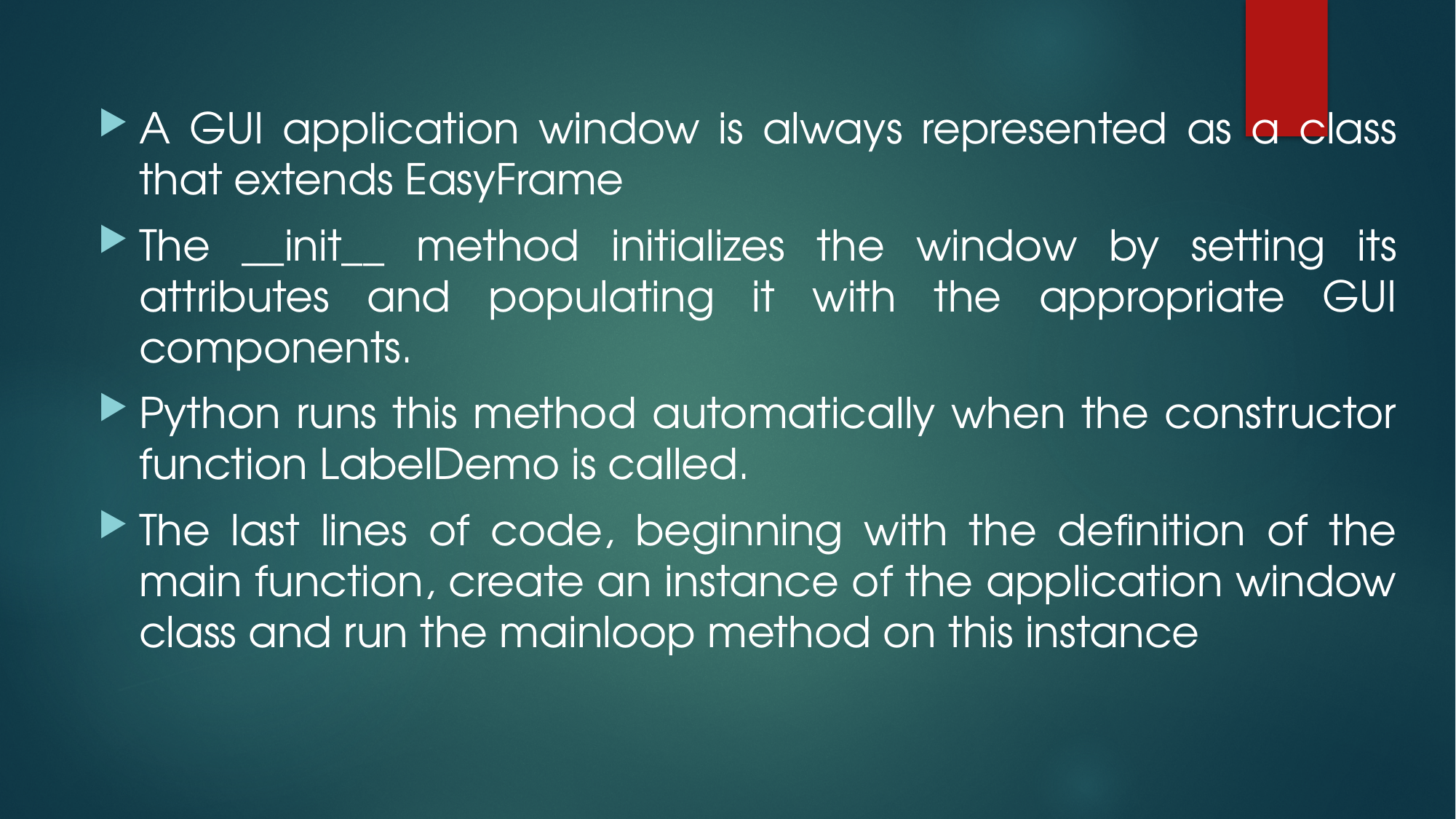

A GUI application window is always represented as a class that extends EasyFrame
The __init__ method initializes the window by setting its attributes and populating it with the appropriate GUI components.
Python runs this method automatically when the constructor function LabelDemo is called.
The last lines of code, beginning with the definition of the main function, create an instance of the application window class and run the mainloop method on this instance